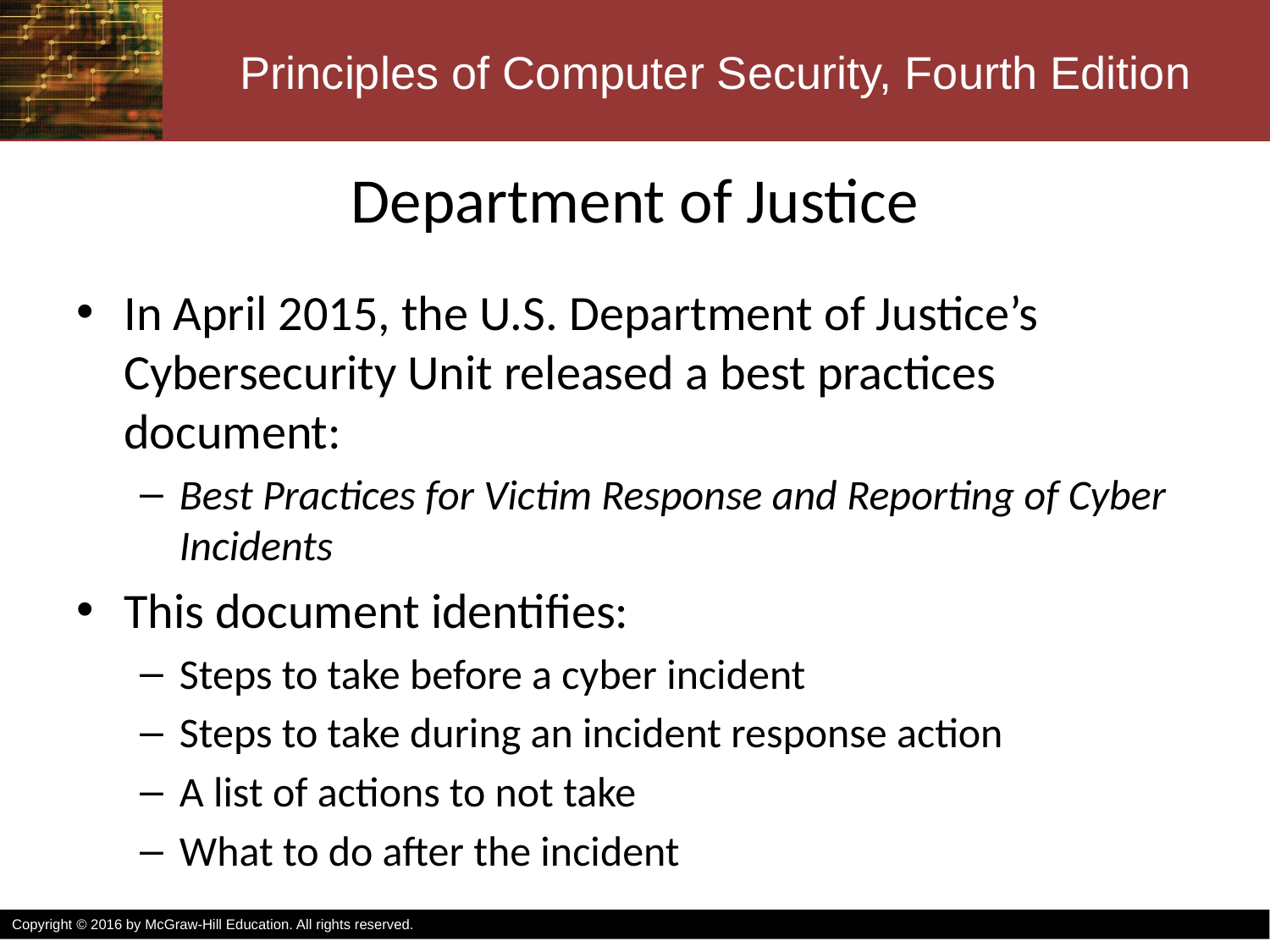

# Department of Justice
In April 2015, the U.S. Department of Justice’s Cybersecurity Unit released a best practices document:
Best Practices for Victim Response and Reporting of Cyber Incidents
This document identifies:
Steps to take before a cyber incident
Steps to take during an incident response action
A list of actions to not take
What to do after the incident